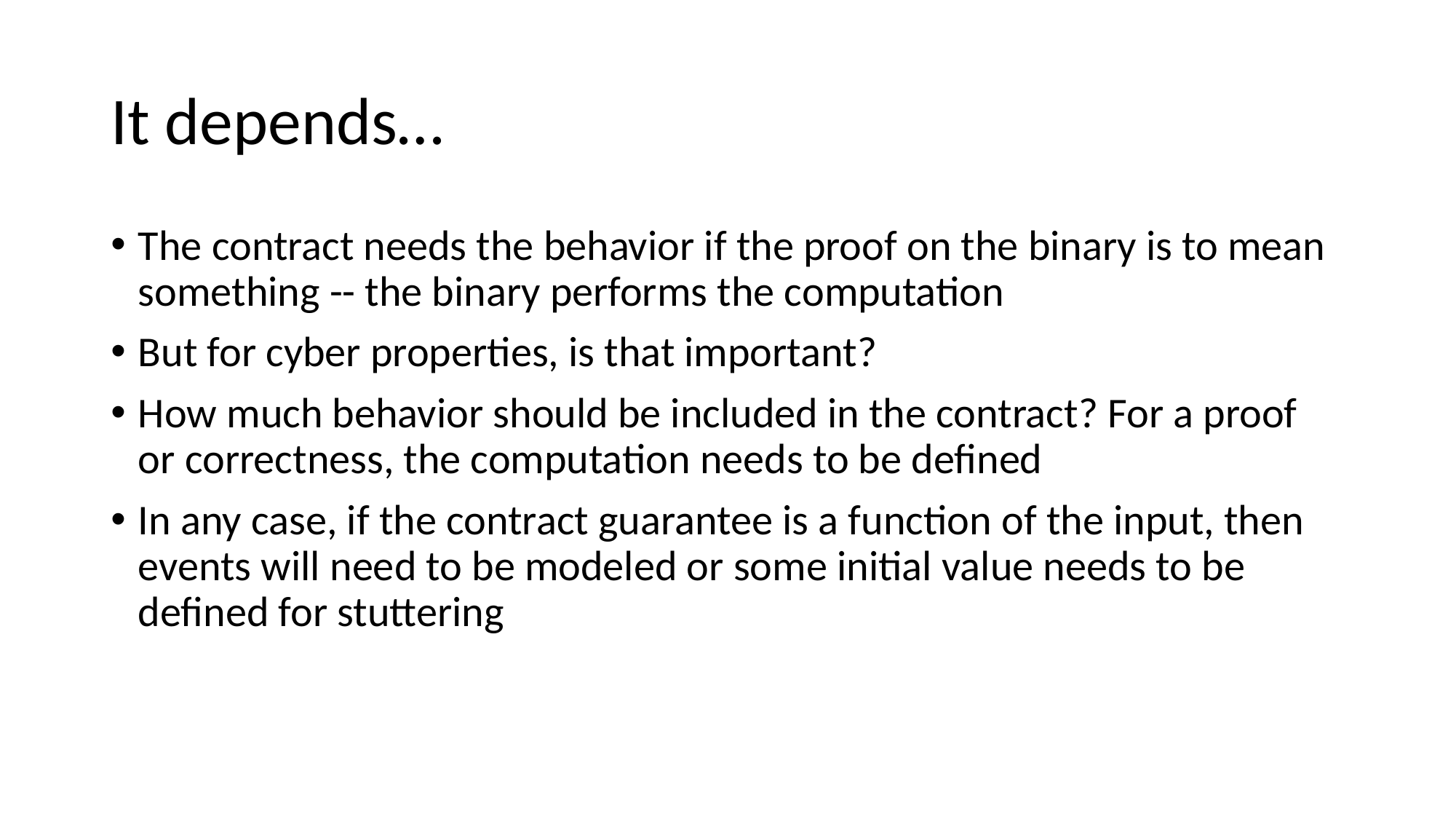

# It depends…
The contract needs the behavior if the proof on the binary is to mean something -- the binary performs the computation
But for cyber properties, is that important?
How much behavior should be included in the contract? For a proof or correctness, the computation needs to be defined
In any case, if the contract guarantee is a function of the input, then events will need to be modeled or some initial value needs to be defined for stuttering